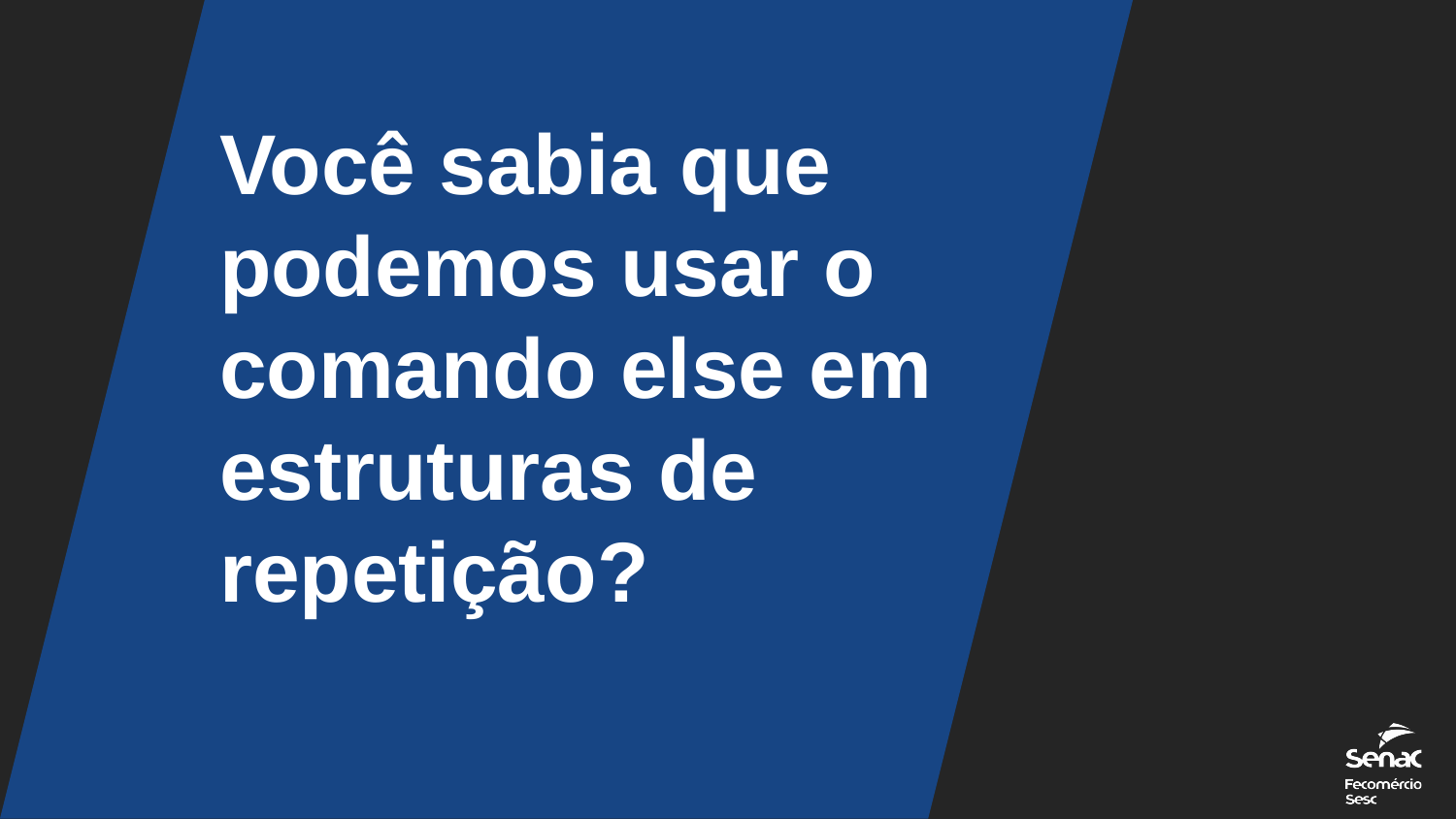

# Você sabia que podemos usar o comando else em estruturas de repetição?